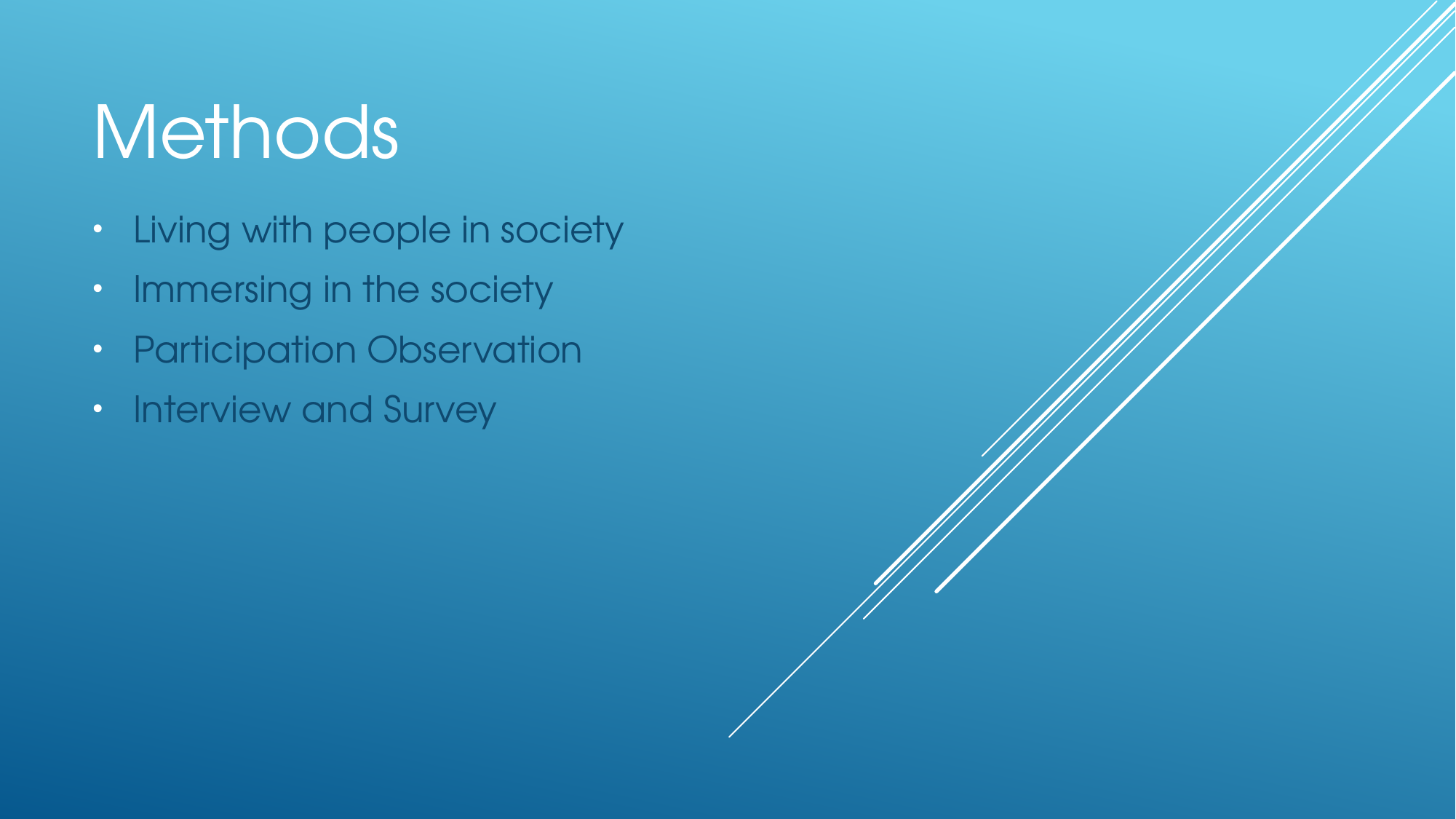

# Methods
Living with people in society
Immersing in the society
Participation Observation
Interview and Survey